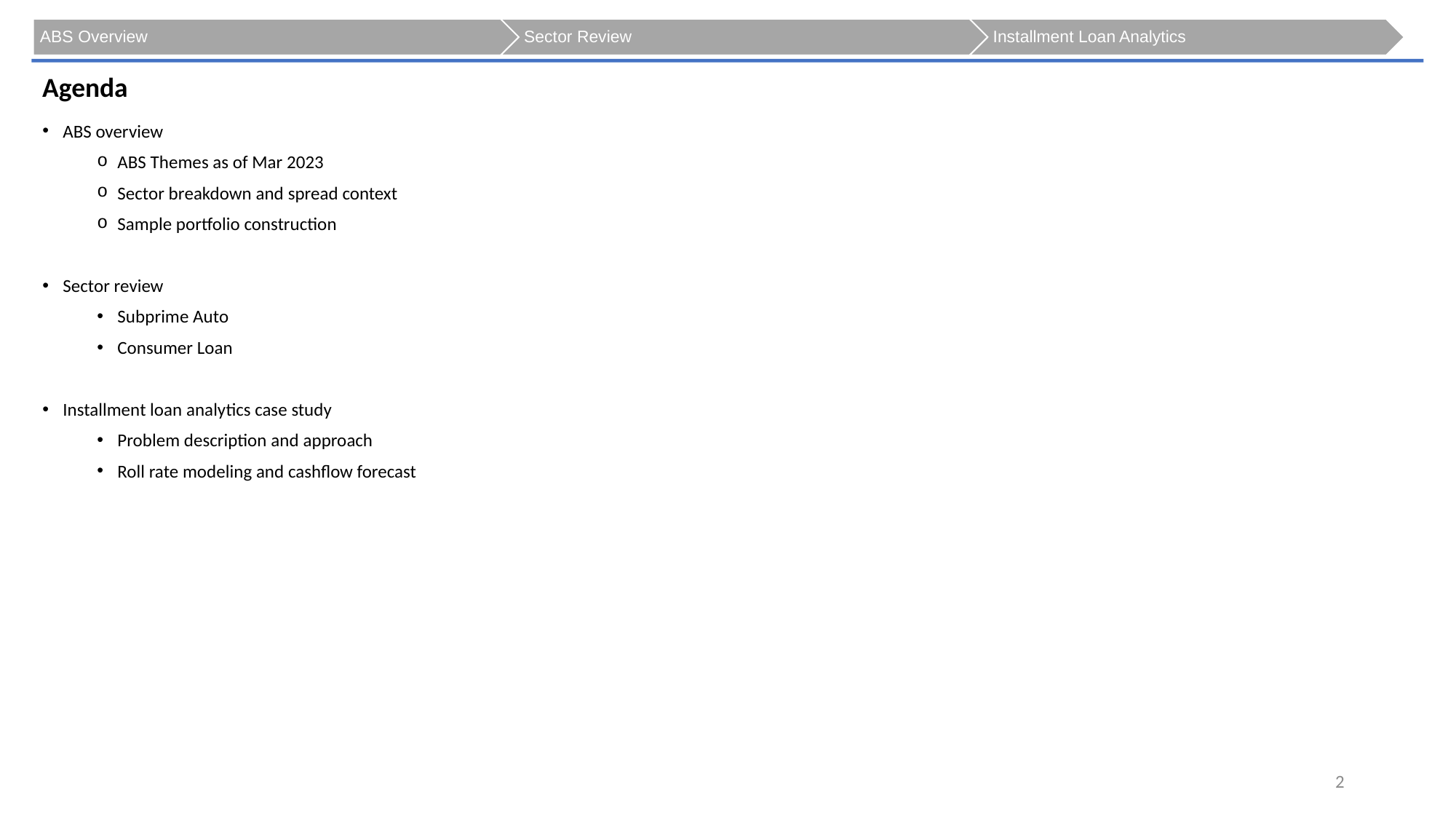

ABS Overview
Sector Review
Installment Loan Analytics

Agenda
ABS overview
ABS Themes as of Mar 2023
Sector breakdown and spread context
Sample portfolio construction

Sector review
Subprime Auto
Consumer Loan

Installment loan analytics case study
Problem description and approach
Roll rate modeling and cashflow forecast
2